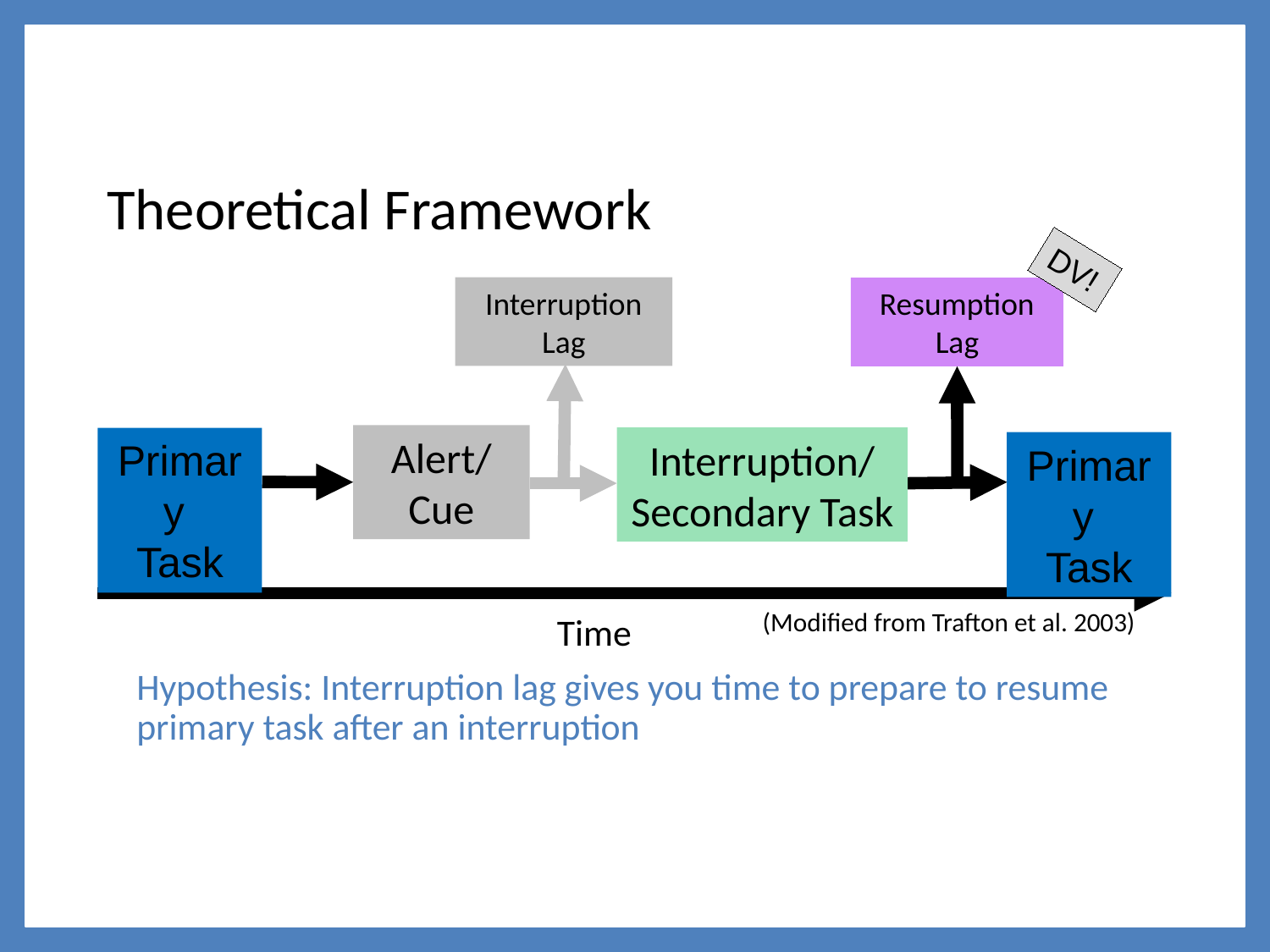

Theoretical Framework
DV!
Interruption Lag
Resumption Lag
Alert/
Cue
Time
Interruption/
Secondary Task
Primary
Task
Primary
Task
(Modified from Trafton et al. 2003)
Hypothesis: Interruption lag gives you time to prepare to resume primary task after an interruption